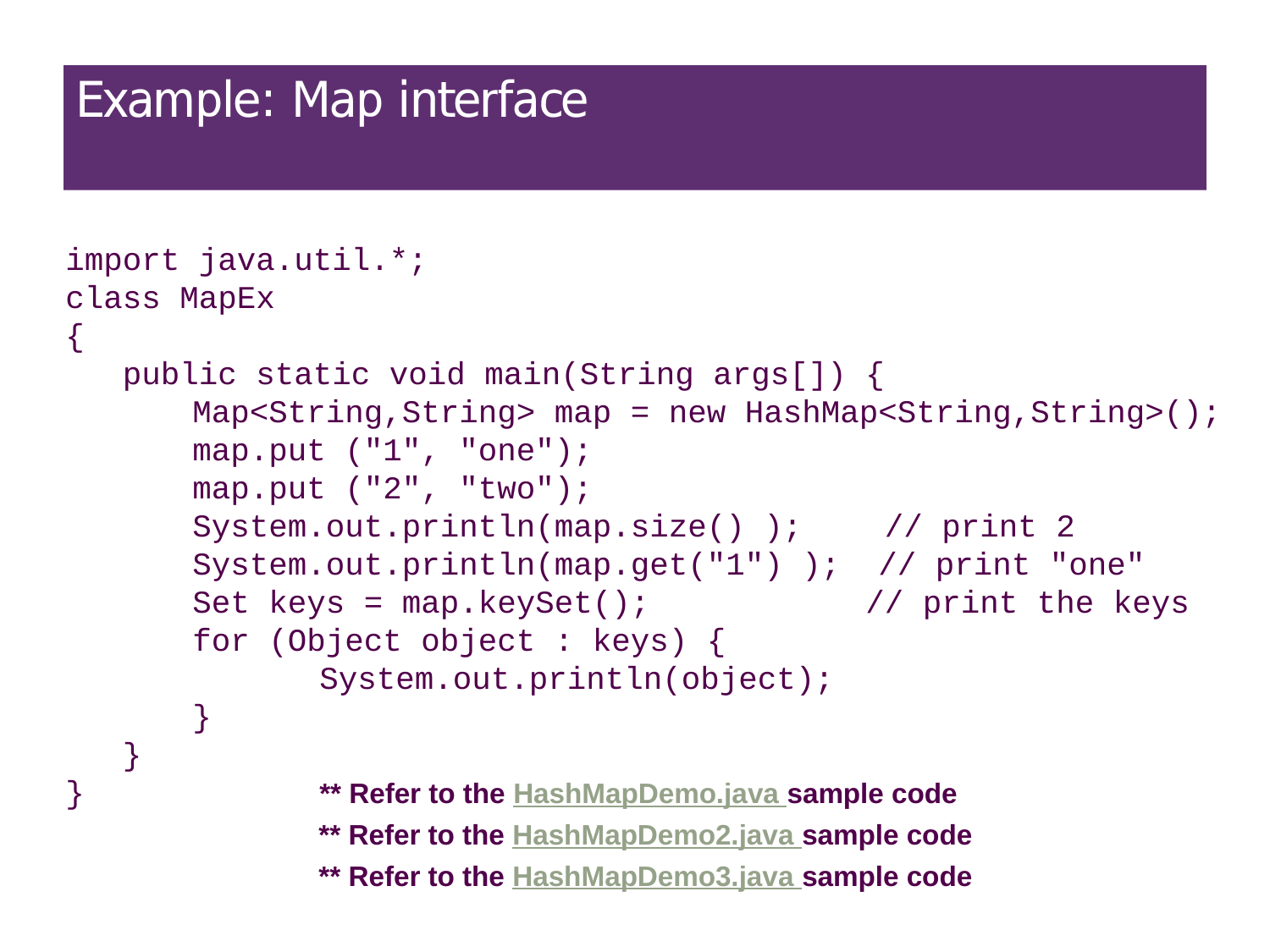

# Example: Map interface
import java.util.*;
class MapEx
{
   public static void main(String args[]) {
	Map<String,String> map = new HashMap<String,String>();
	map.put ("1", "one");
	map.put ("2", "two");
	System.out.println(map.size() ); 	   // print 2
	System.out.println(map.get("1") );  // print "one"
	Set keys = map.keySet();     	  // print the keys
	for (Object object : keys) {        					System.out.println(object);
	}
   }
}		** Refer to the HashMapDemo.java sample code
** Refer to the HashMapDemo2.java sample code
** Refer to the HashMapDemo3.java sample code